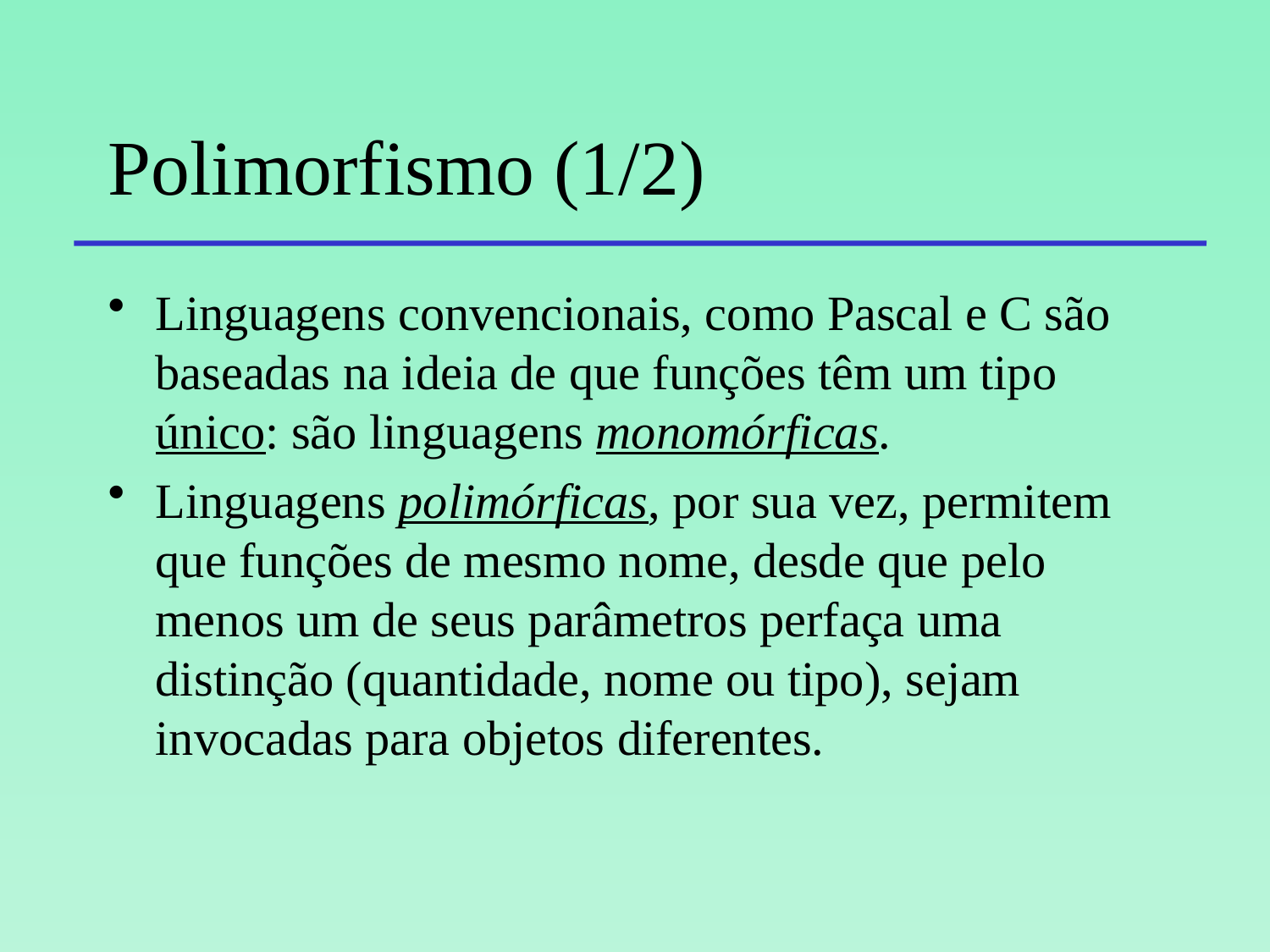

# Polimorfismo (1/2)

Linguagens convencionais, como Pascal e C são baseadas na ideia de que funções têm um tipo único: são linguagens monomórficas.
Linguagens polimórficas, por sua vez, permitem que funções de mesmo nome, desde que pelo menos um de seus parâmetros perfaça uma distinção (quantidade, nome ou tipo), sejam invocadas para objetos diferentes.